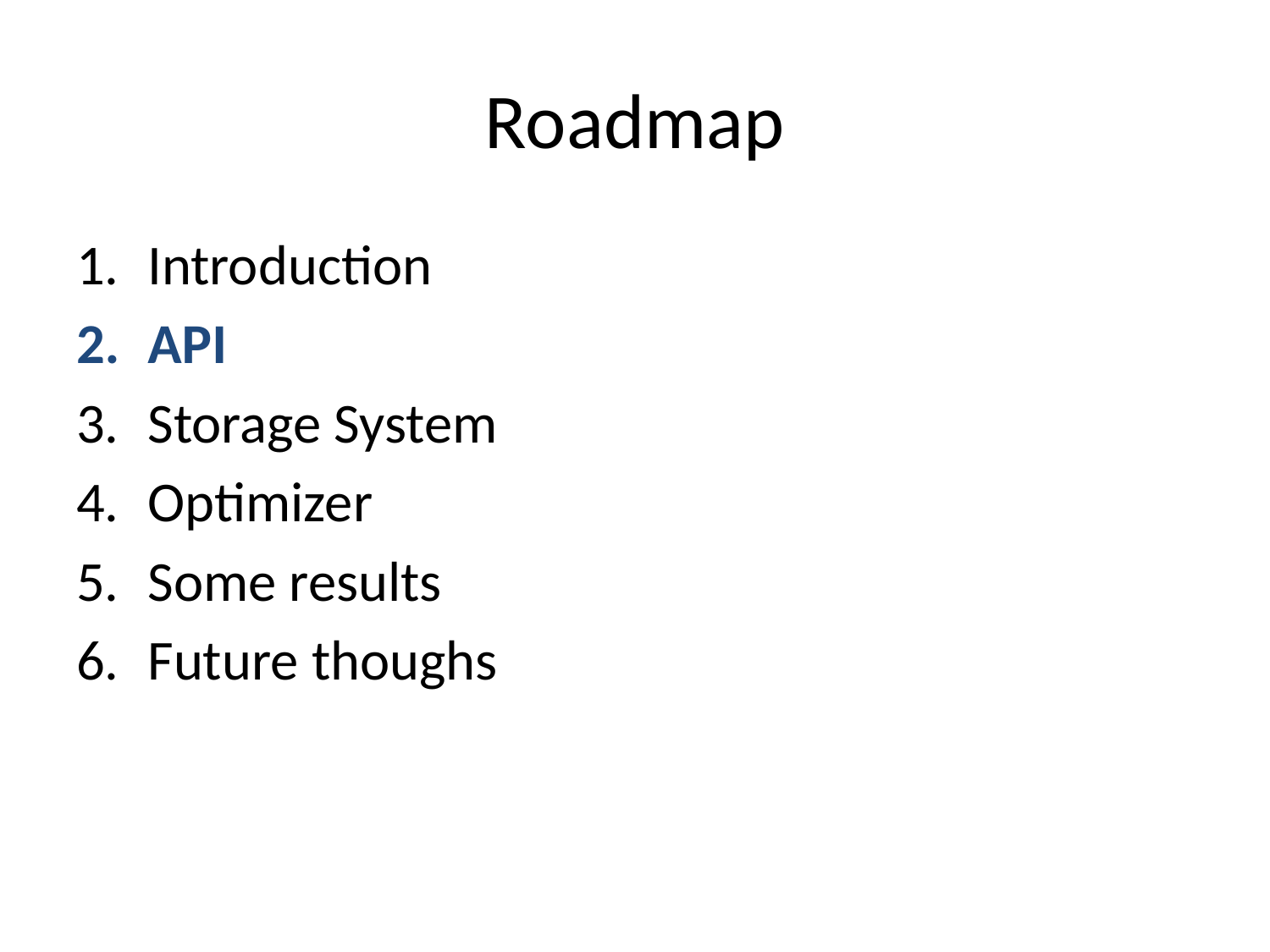

# Roadmap
Introduction
API
Storage System
Optimizer
Some results
Future thoughs